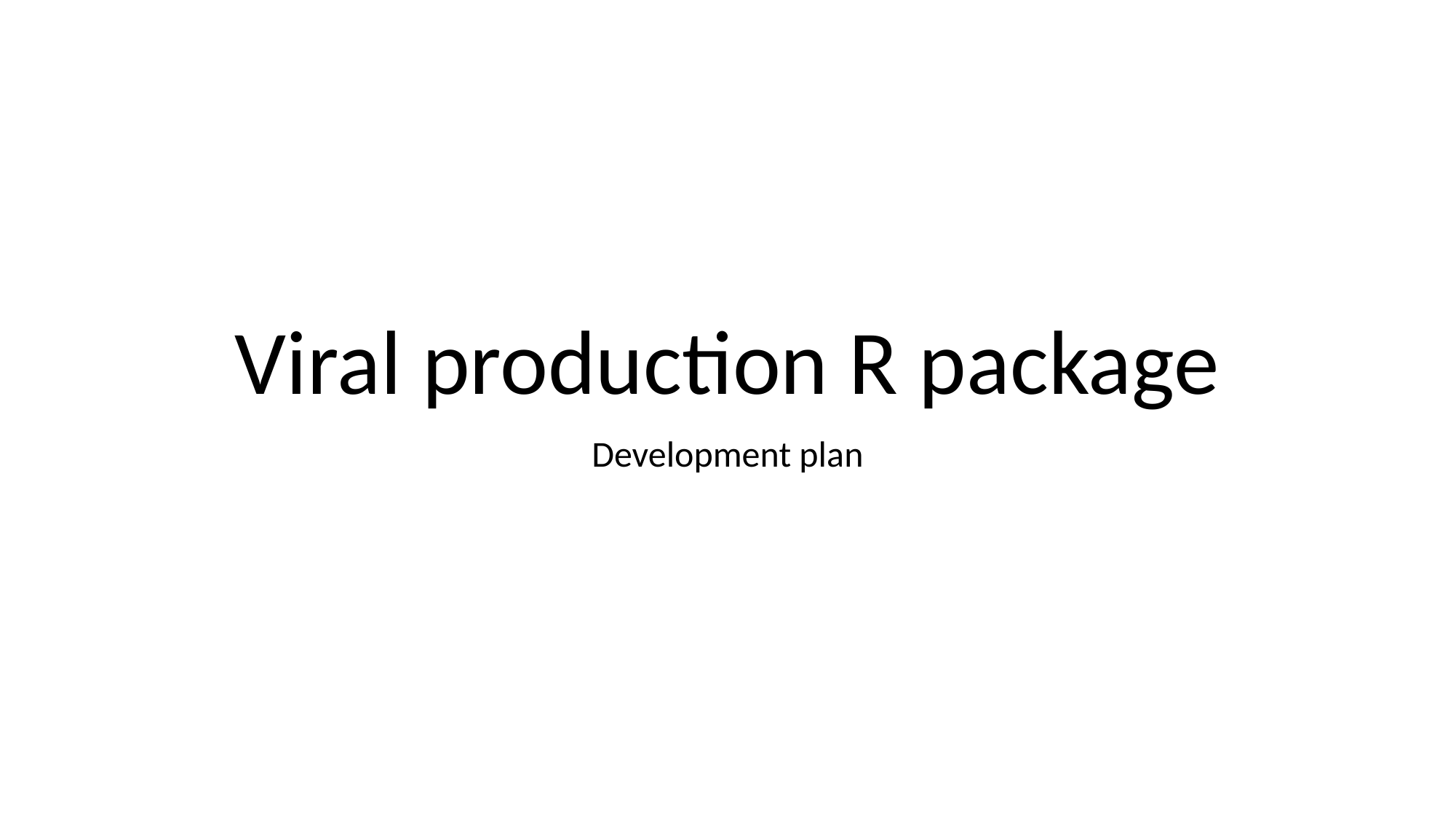

# Viral production R package
Development plan